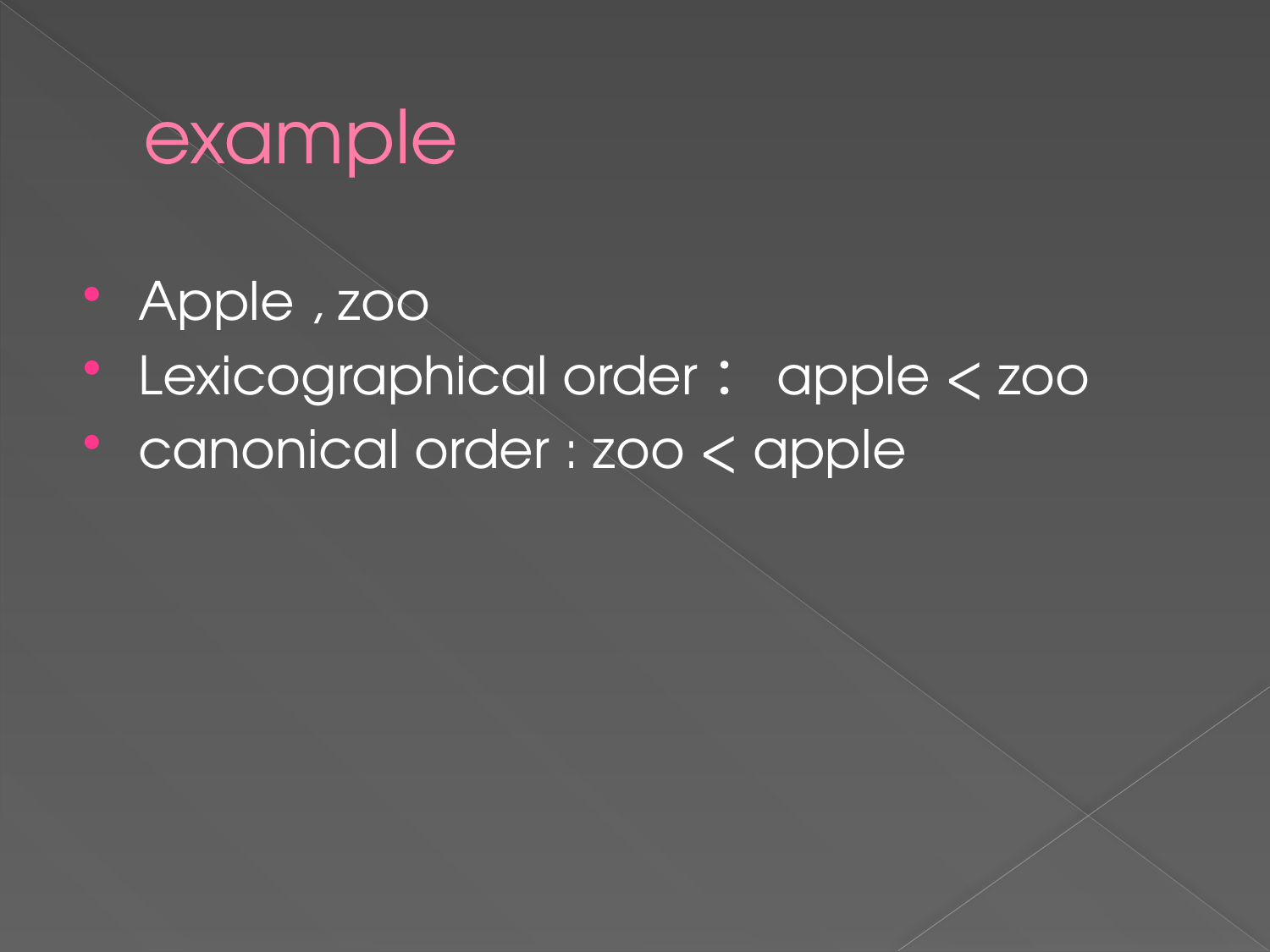

# example
Apple , zoo
Lexicographical order：apple < zoo
canonical order : zoo < apple